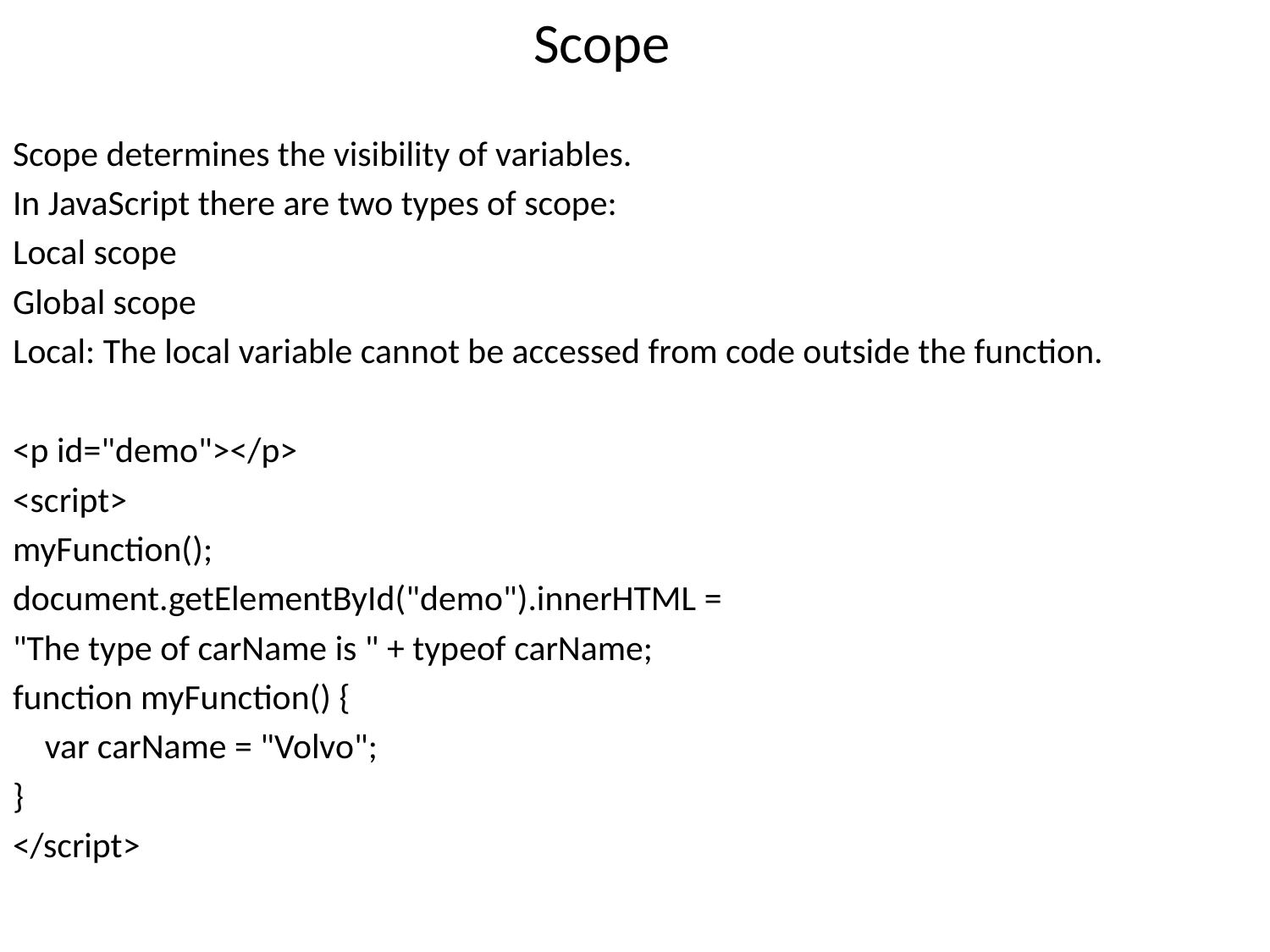

Scope

Scope determines the visibility of variables.
In JavaScript there are two types of scope:
Local scope
Global scope
Local: The local variable cannot be accessed from code outside the function.

<p id="demo"></p>
<script>
myFunction();
document.getElementById("demo").innerHTML =
"The type of carName is " + typeof carName;
function myFunction() {
    var carName = "Volvo";
}
</script>